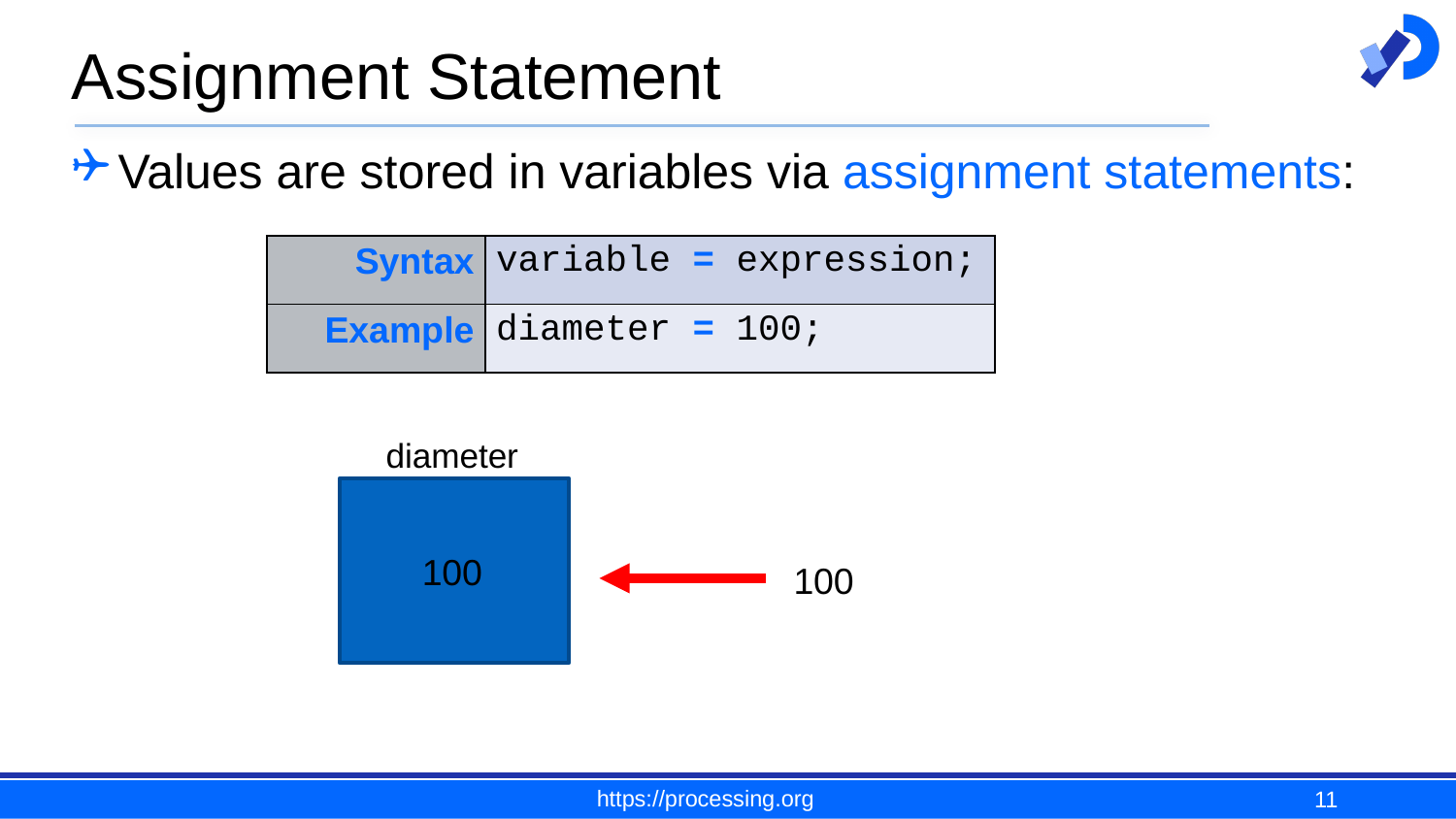

# Assignment Statement
Values are stored in variables via assignment statements:

| Syntax | variable = expression; |
| --- | --- |
| Example | diameter = 100; |
diameter

100
100
11
https://processing.org